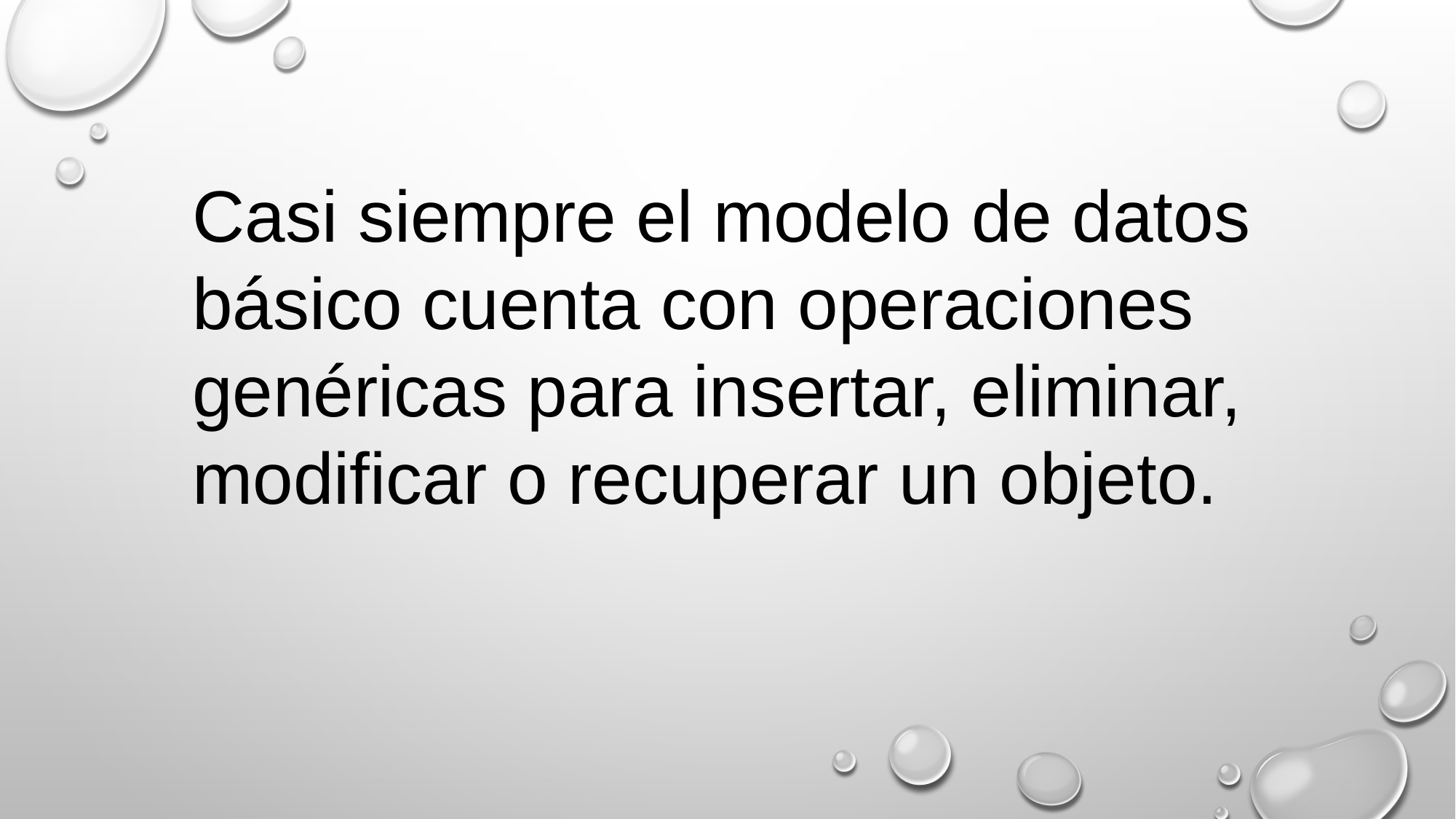

Casi siempre el modelo de datos básico cuenta con operaciones genéricas para insertar, eliminar, modificar o recuperar un objeto.